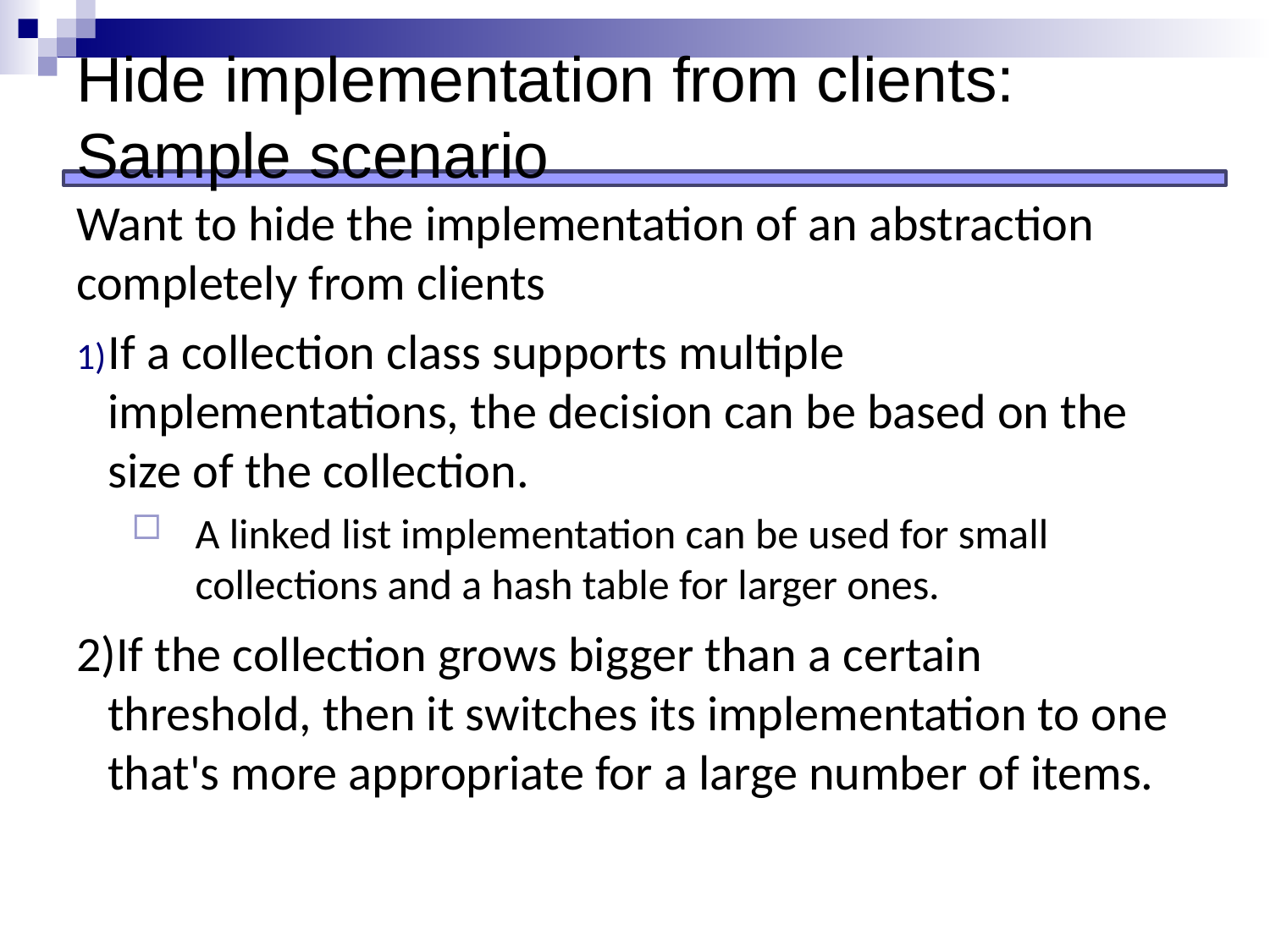

# Hide implementation from clients: Sample scenario
Want to hide the implementation of an abstraction completely from clients
If a collection class supports multiple implementations, the decision can be based on the size of the collection.
A linked list implementation can be used for small collections and a hash table for larger ones.
If the collection grows bigger than a certain threshold, then it switches its implementation to one that's more appropriate for a large number of items.